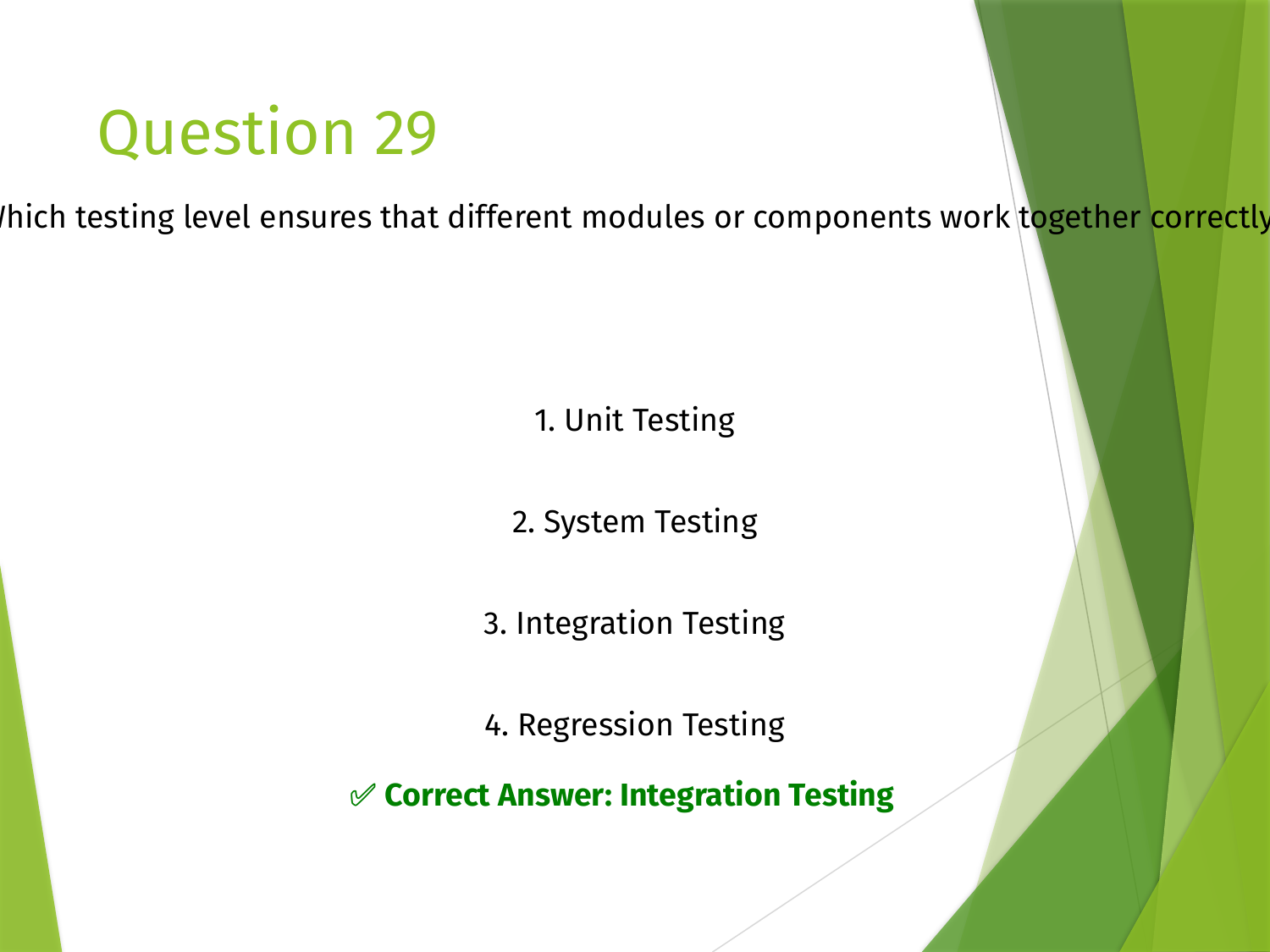

# Question 29
Which testing level ensures that different modules or components work together correctly?

1. Unit Testing

2. System Testing

3. Integration Testing

4. Regression Testing

✅ Correct Answer: Integration Testing